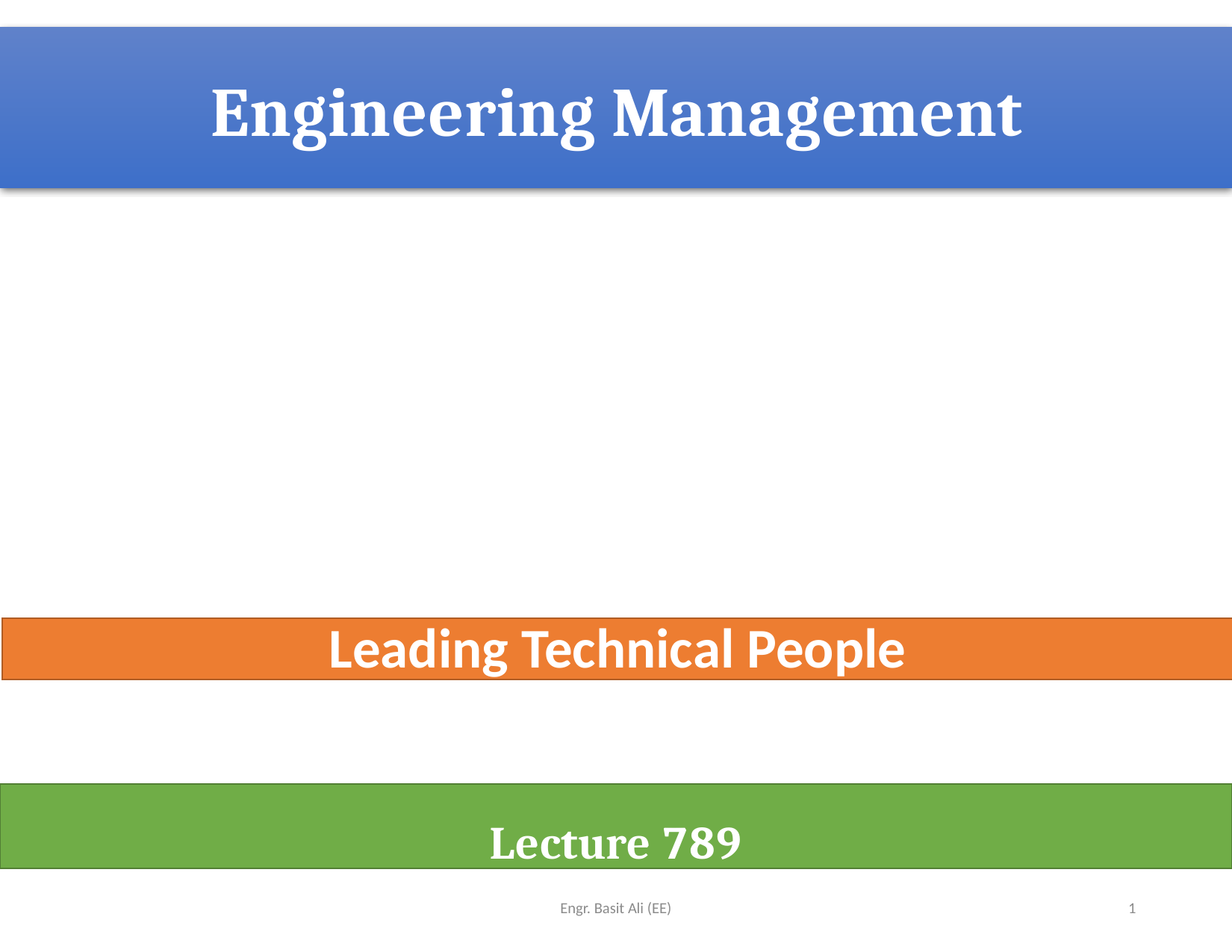

# Engineering Management
Leading Technical People
Lecture 789
Engr. Basit Ali (EE)
1